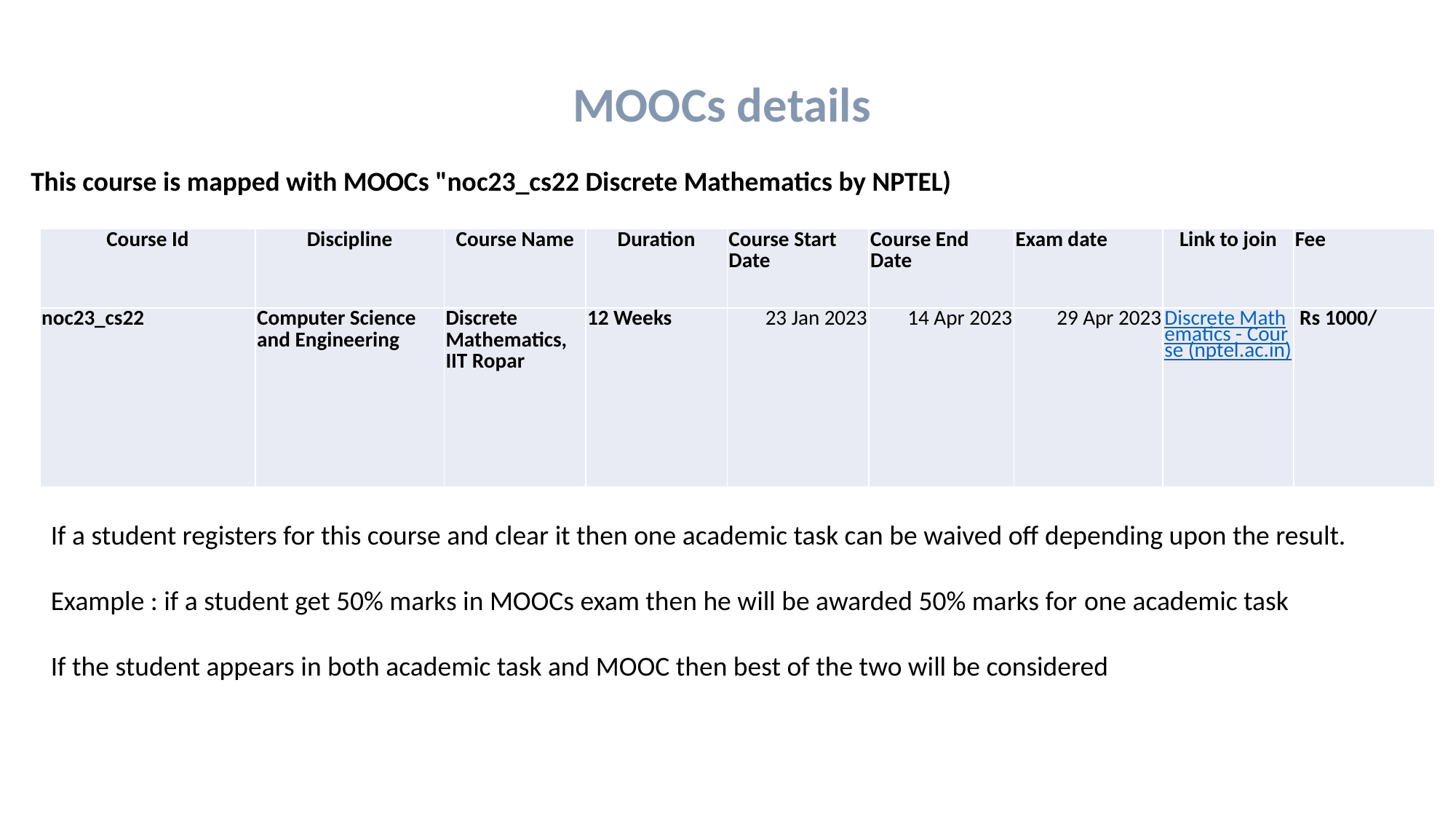

MOOCs details

This course is mapped with MOOCs "noc23_cs22 Discrete Mathematics by NPTEL)
| Course Id | Discipline | Course Name | Duration | Course Start Date | Course End Date | Exam date | Link to join | Fee |
| --- | --- | --- | --- | --- | --- | --- | --- | --- |
| noc23\_cs22 | Computer Science and Engineering | Discrete Mathematics, IIT Ropar | 12 Weeks | 23 Jan 2023 | 14 Apr 2023 | 29 Apr 2023 | Discrete Mathematics - Course (nptel.ac.in) | Rs 1000/ |
If a student registers for this course and clear it then one academic task can be waived off depending upon the result.

Example : if a student get 50% marks in MOOCs exam then he will be awarded 50% marks for one academic task

If the student appears in both academic task and MOOC then best of the two will be considered